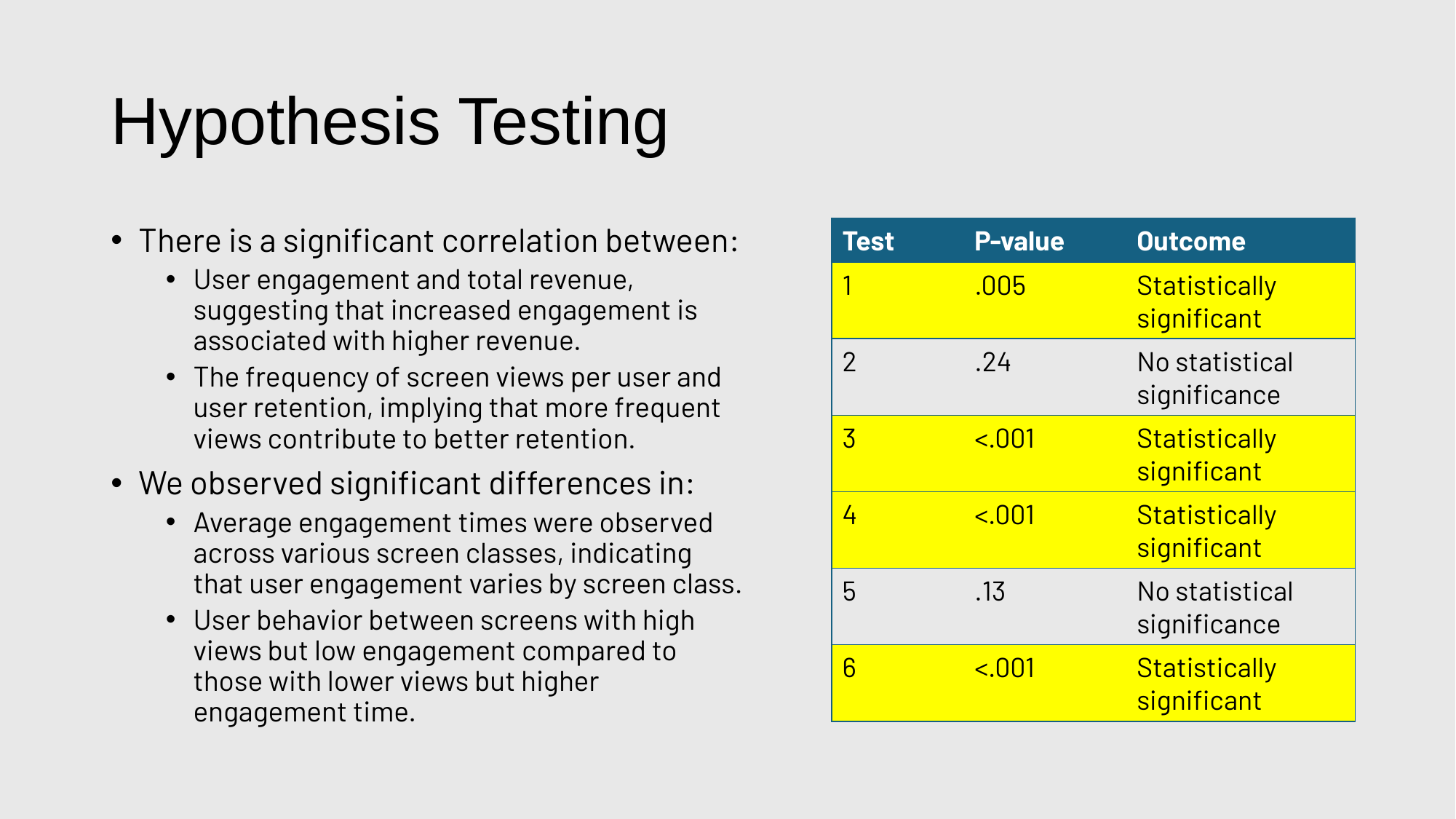

# Hypothesis Testing
There is a significant correlation between:
User engagement and total revenue, suggesting that increased engagement is associated with higher revenue.
The frequency of screen views per user and user retention, implying that more frequent views contribute to better retention.
We observed significant differences in:
Average engagement times were observed across various screen classes, indicating that user engagement varies by screen class.
User behavior between screens with high views but low engagement compared to those with lower views but higher engagement time.

| Test | P-value | Outcome |
| --- | --- | --- |
| 1 | .005 | Statistically significant |
| 2 | .24 | No statistical significance |
| 3 | <.001 | Statistically significant |
| 4 | <.001 | Statistically significant |
| 5 | .13 | No statistical significance |
| 6 | <.001 | Statistically significant |